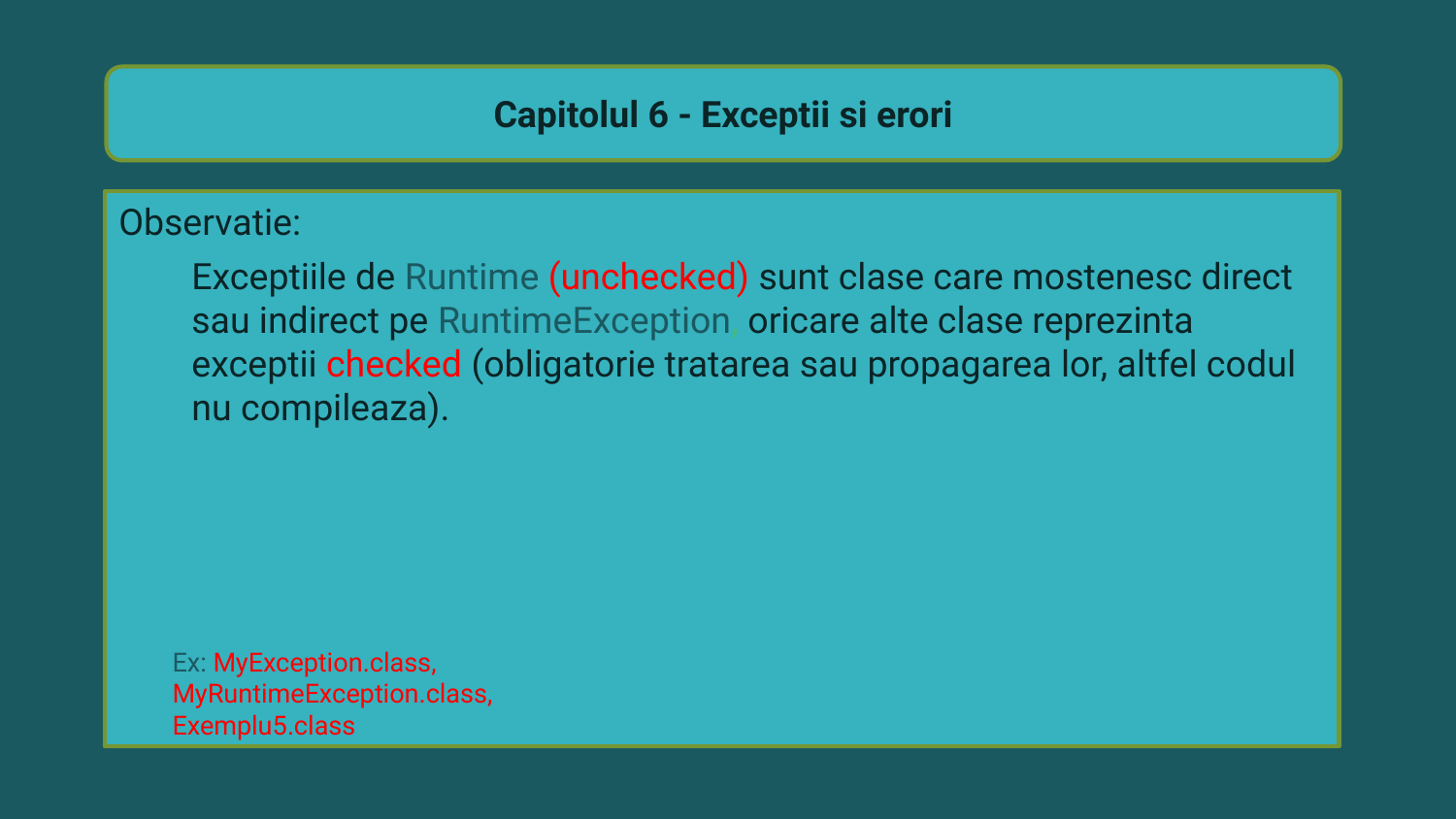

Capitolul 6 - Exceptii si erori
Observatie:
Exceptiile de Runtime (unchecked) sunt clase care mostenesc direct sau indirect pe RuntimeException, oricare alte clase reprezinta exceptii checked (obligatorie tratarea sau propagarea lor, altfel codul nu compileaza).

Ex: MyException.class, MyRuntimeException.class, Exemplu5.class